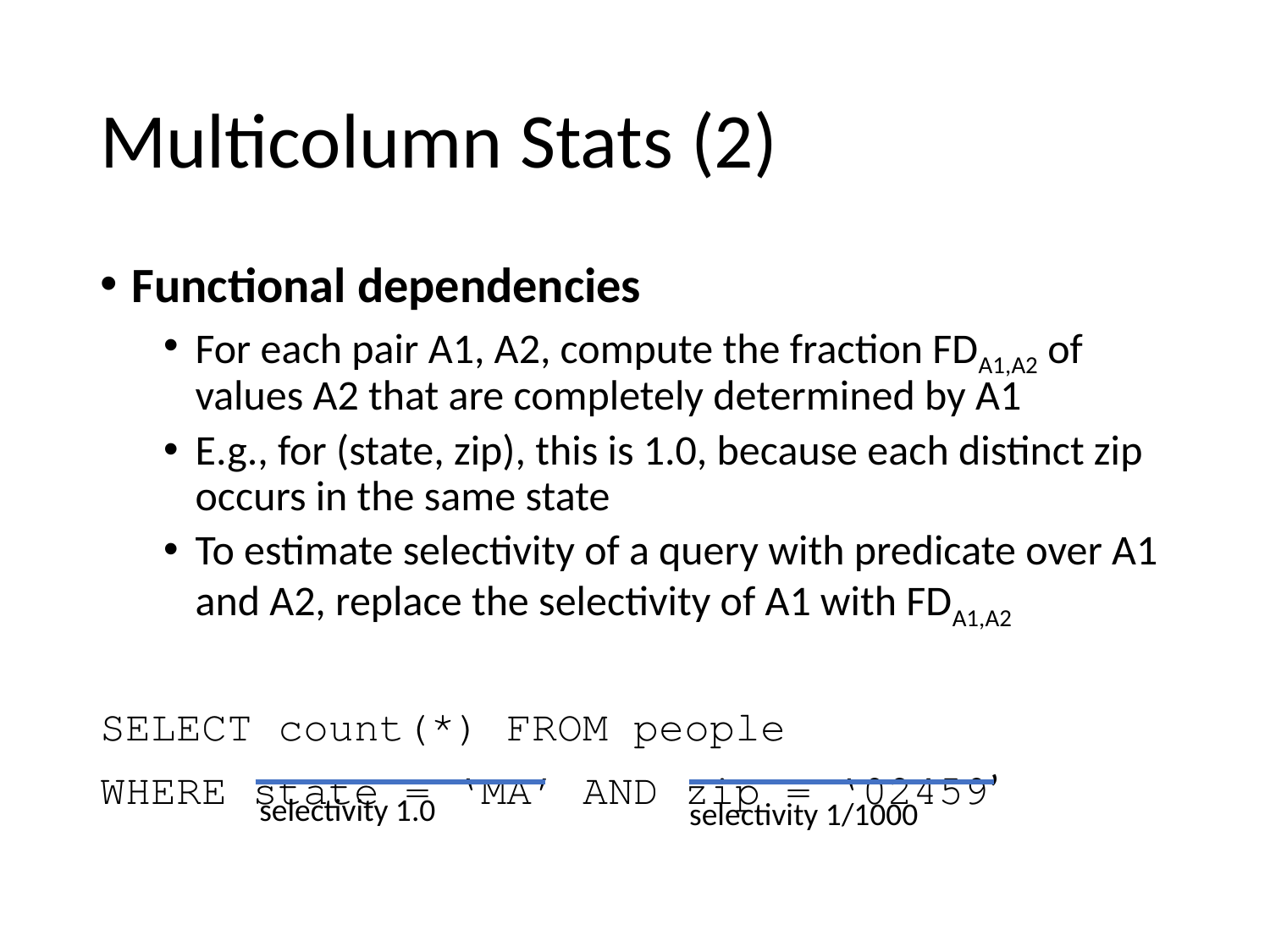

# Multicolumn Stats (2)
Functional dependencies
For each pair A1, A2, compute the fraction FDA1,A2 of values A2 that are completely determined by A1
E.g., for (state, zip), this is 1.0, because each distinct zip occurs in the same state
To estimate selectivity of a query with predicate over A1 and A2, replace the selectivity of A1 with FDA1,A2

SELECT count(*) FROM people
WHERE state = ‘MA’ AND zip = ‘02459’

selectivity 1.0
selectivity 1/1000